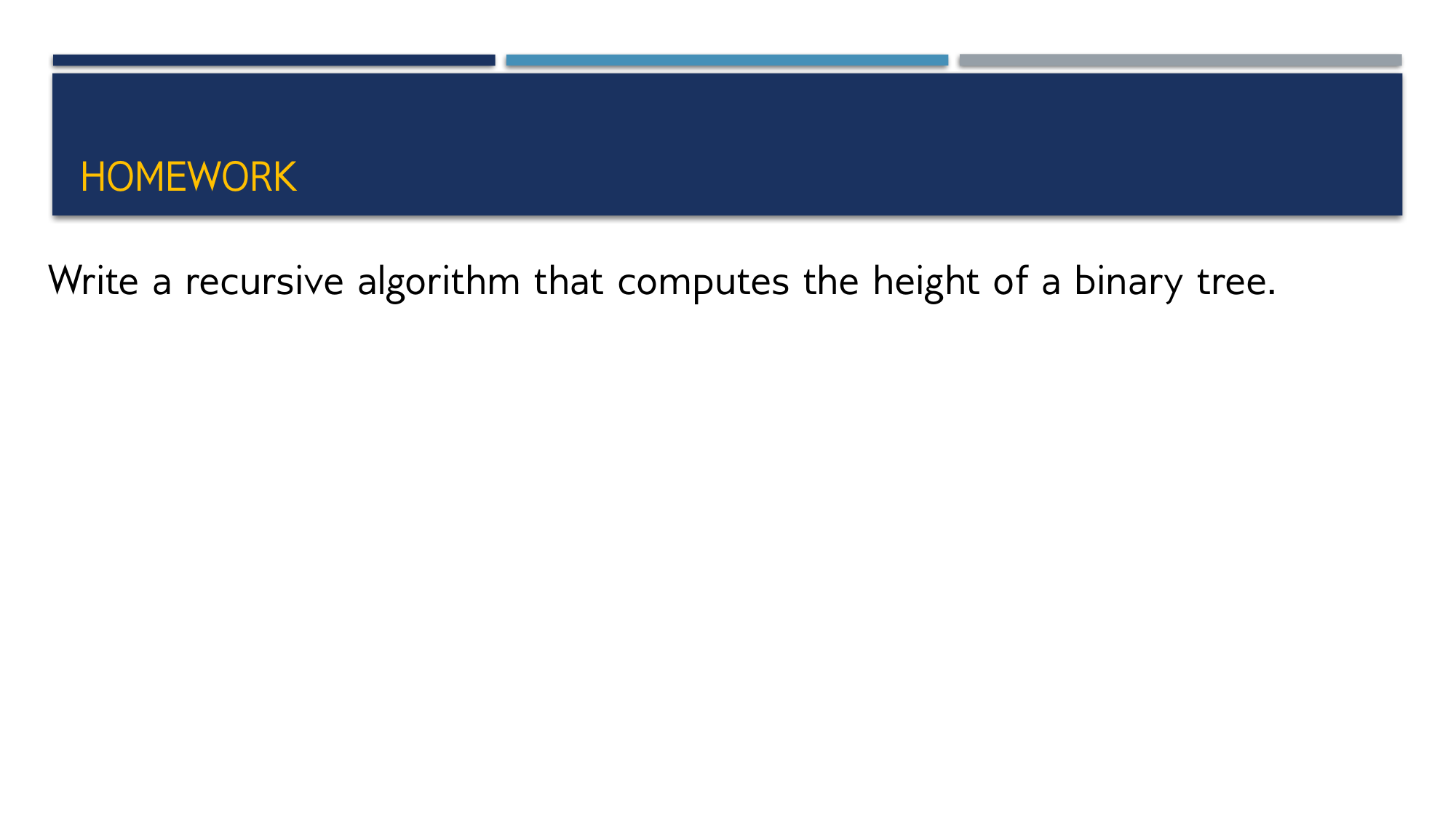

# Homework
Write a recursive algorithm that computes the height of a binary tree.